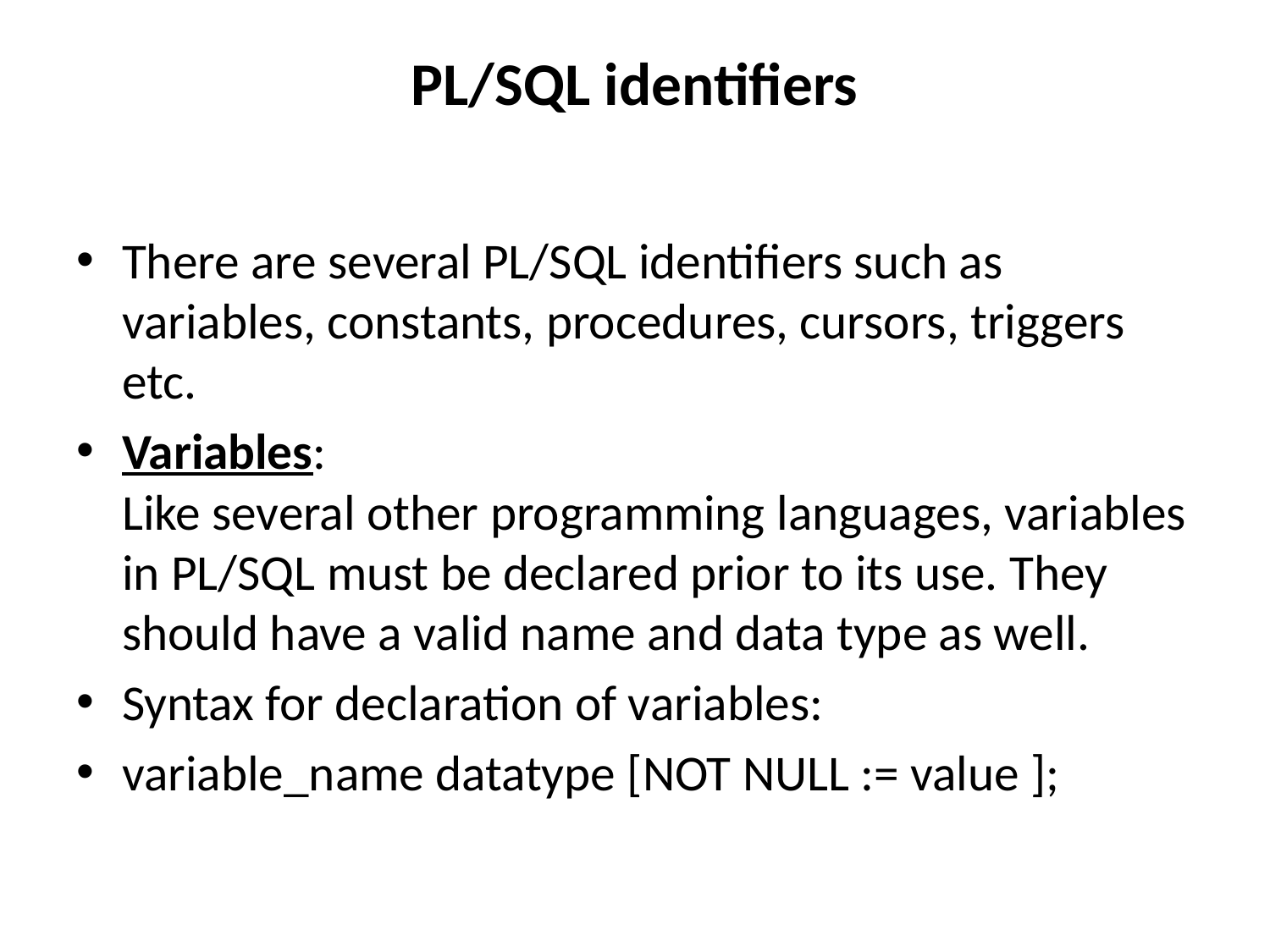

# PL/SQL identifiers
There are several PL/SQL identifiers such as variables, constants, procedures, cursors, triggers etc.
Variables:
Like several other programming languages, variables in PL/SQL must be declared prior to its use. They should have a valid name and data type as well.
Syntax for declaration of variables:
variable_name datatype [NOT NULL := value ];